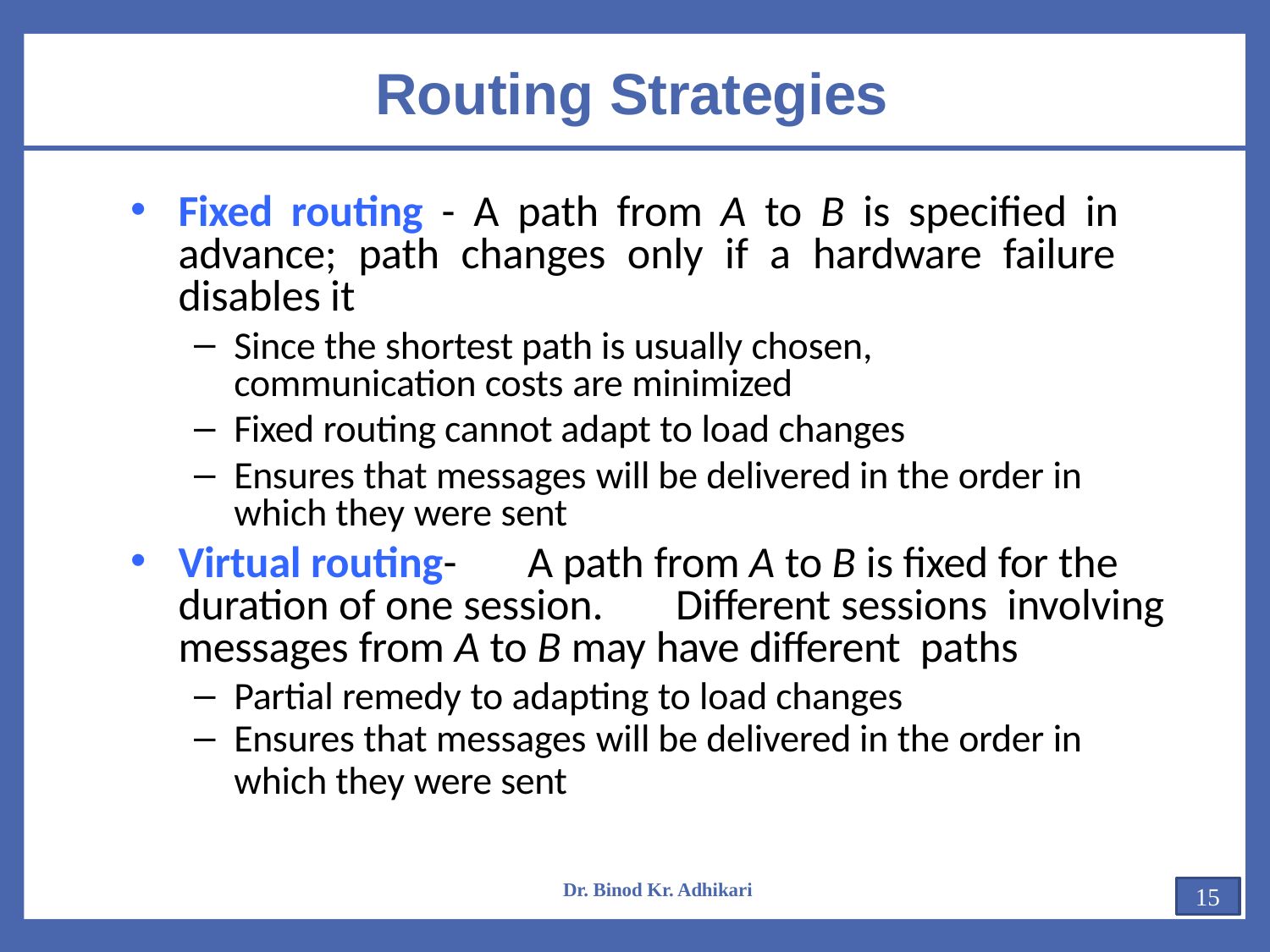

# Routing Strategies
Fixed routing - A path from A to B is specified in  advance; path changes only if a hardware failure  disables it
Since the shortest path is usually chosen, communication costs are minimized
Fixed routing cannot adapt to load changes
Ensures that messages will be delivered in the order in  which they were sent
Virtual routing-	A path from A to B is fixed for the  duration of one session.	Different sessions  involving messages from A to B may have different  paths
Partial remedy to adapting to load changes
Ensures that messages will be delivered in the order in
which they were sent
Dr. Binod Kr. Adhikari